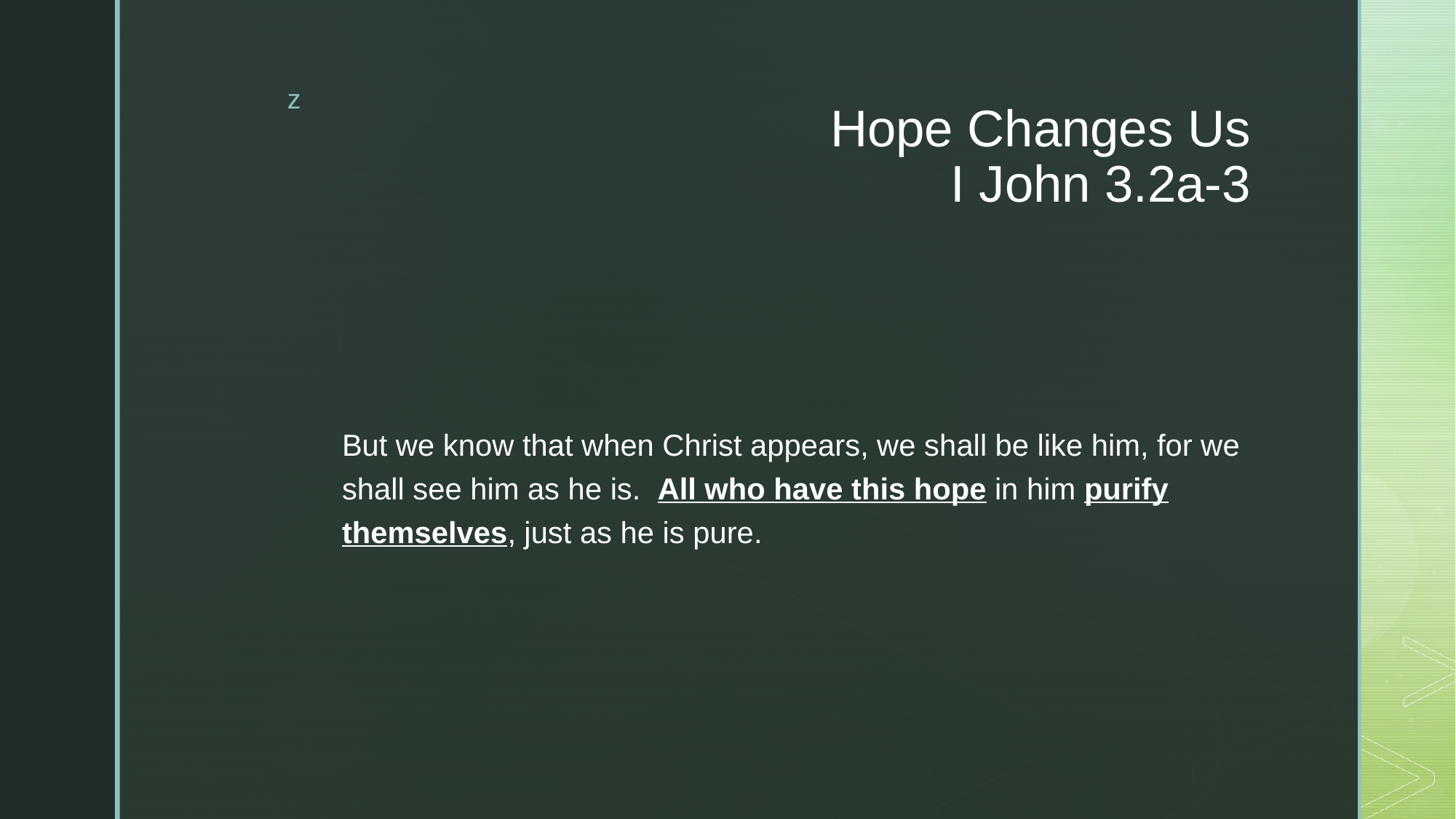

# Hope Changes Us I John 3.2a-3
But we know that when Christ appears, we shall be like him, for we shall see him as he is.  All who have this hope in him purify themselves, just as he is pure.